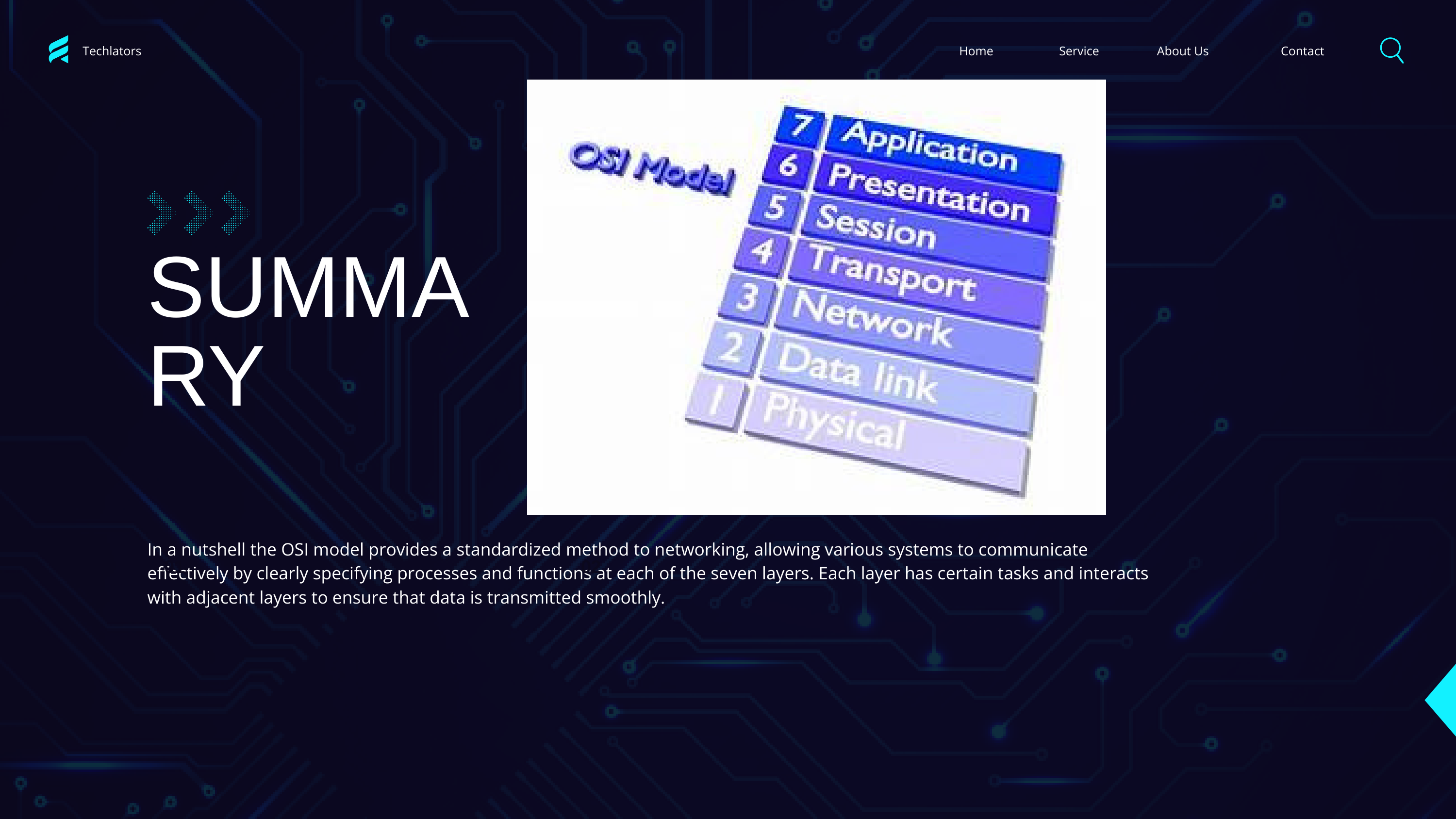

Techlators
Home
Service
About Us
Contact

SUMMARY
In a nutshell the OSI model provides a standardized method to networking, allowing various systems to communicate effectively by clearly specifying processes and functions at each of the seven layers. Each layer has certain tasks and interacts with adjacent layers to ensure that data is transmitted smoothly.
01
02